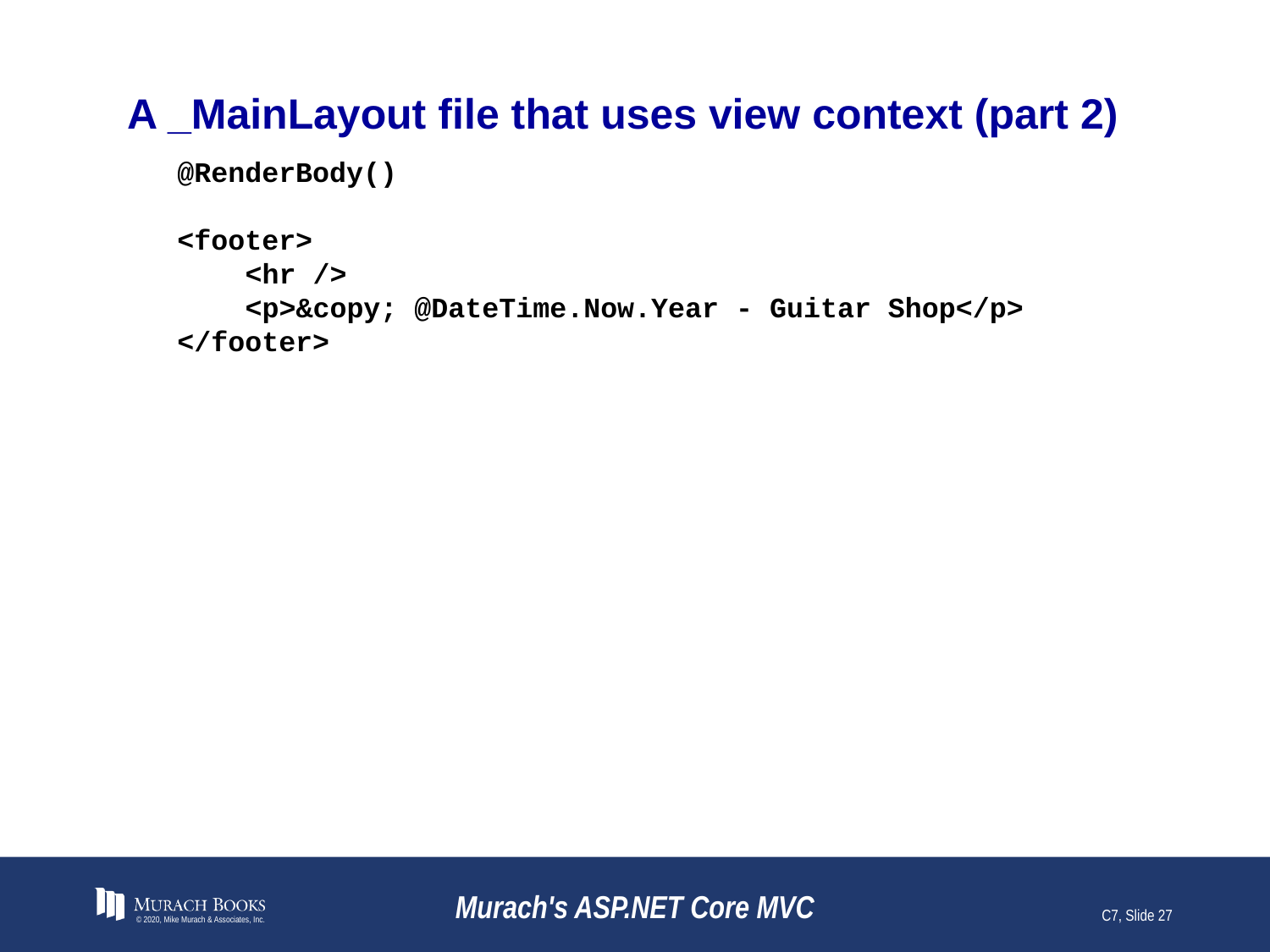

# A _MainLayout file that uses view context (part 2)
@RenderBody()

<footer>
    <hr />
    <p>&copy; @DateTime.Now.Year - Guitar Shop</p>
</footer>

© 2020, Mike Murach & Associates, Inc.
Murach's ASP.NET Core MVC

C7, Slide 27